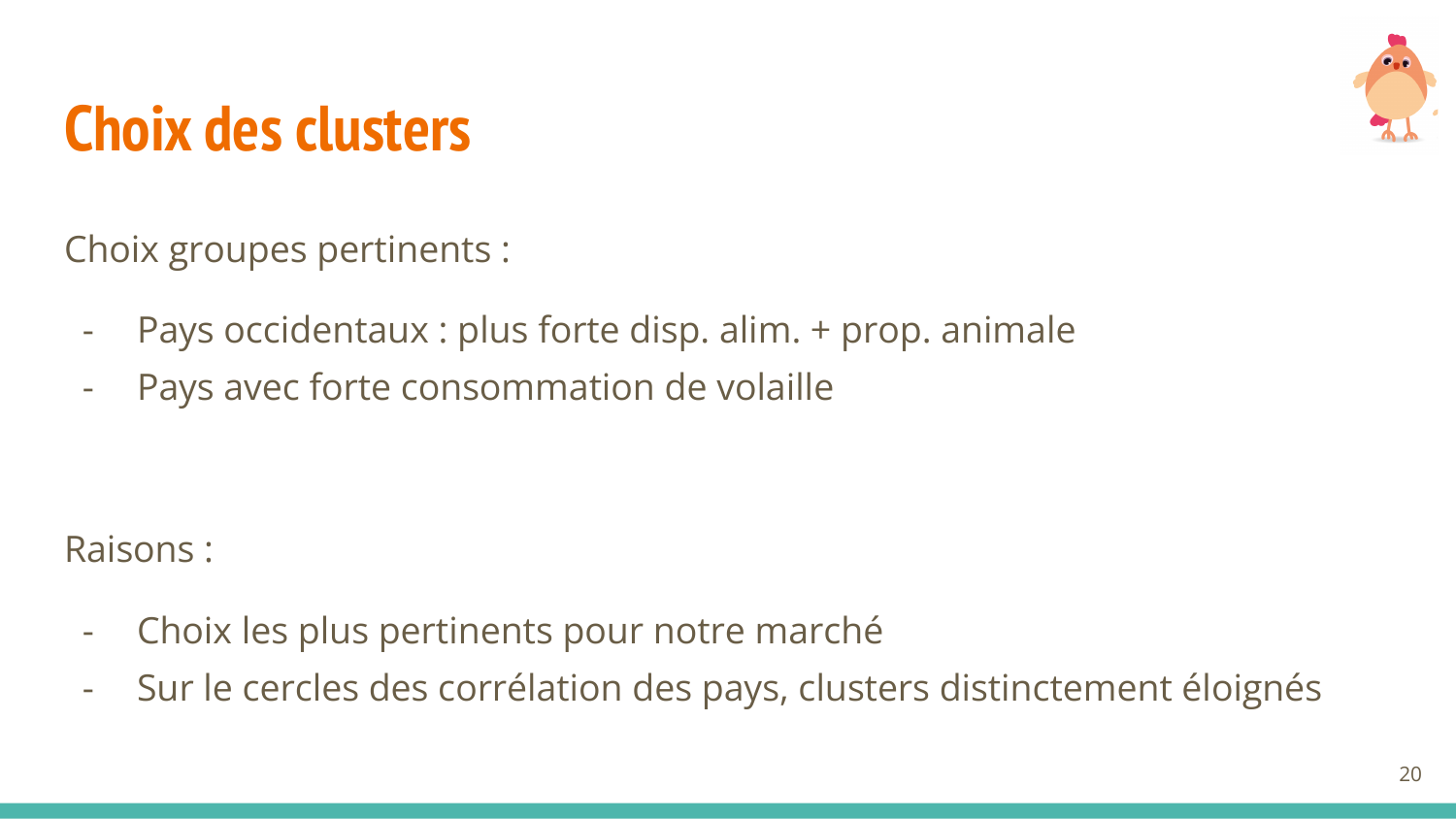

# Choix des clusters
Choix groupes pertinents :
Pays occidentaux : plus forte disp. alim. + prop. animale
Pays avec forte consommation de volaille

Raisons :
Choix les plus pertinents pour notre marché
Sur le cercles des corrélation des pays, clusters distinctement éloignés
20